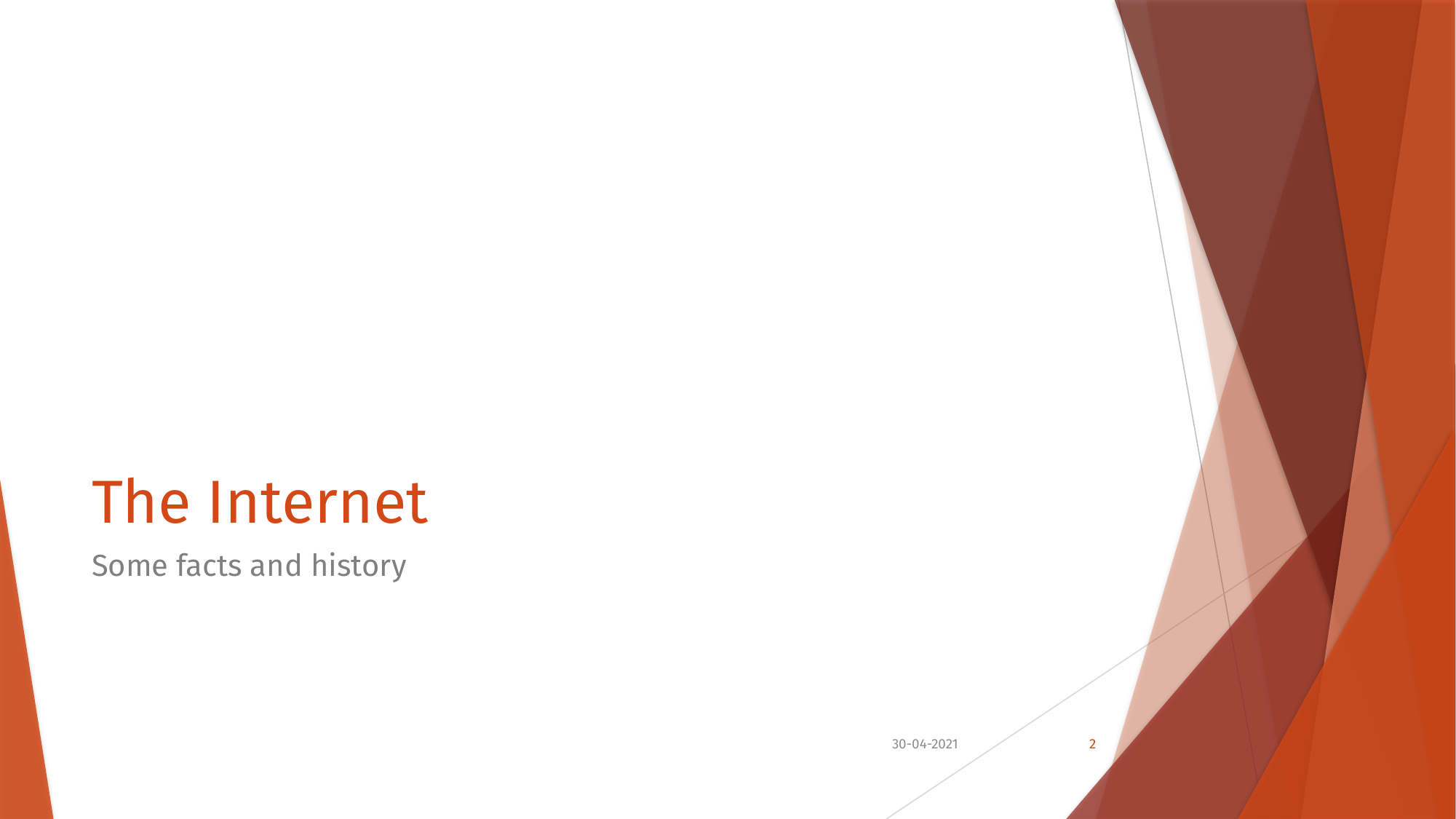

# The Internet
Some facts and history
30-04-2021
2